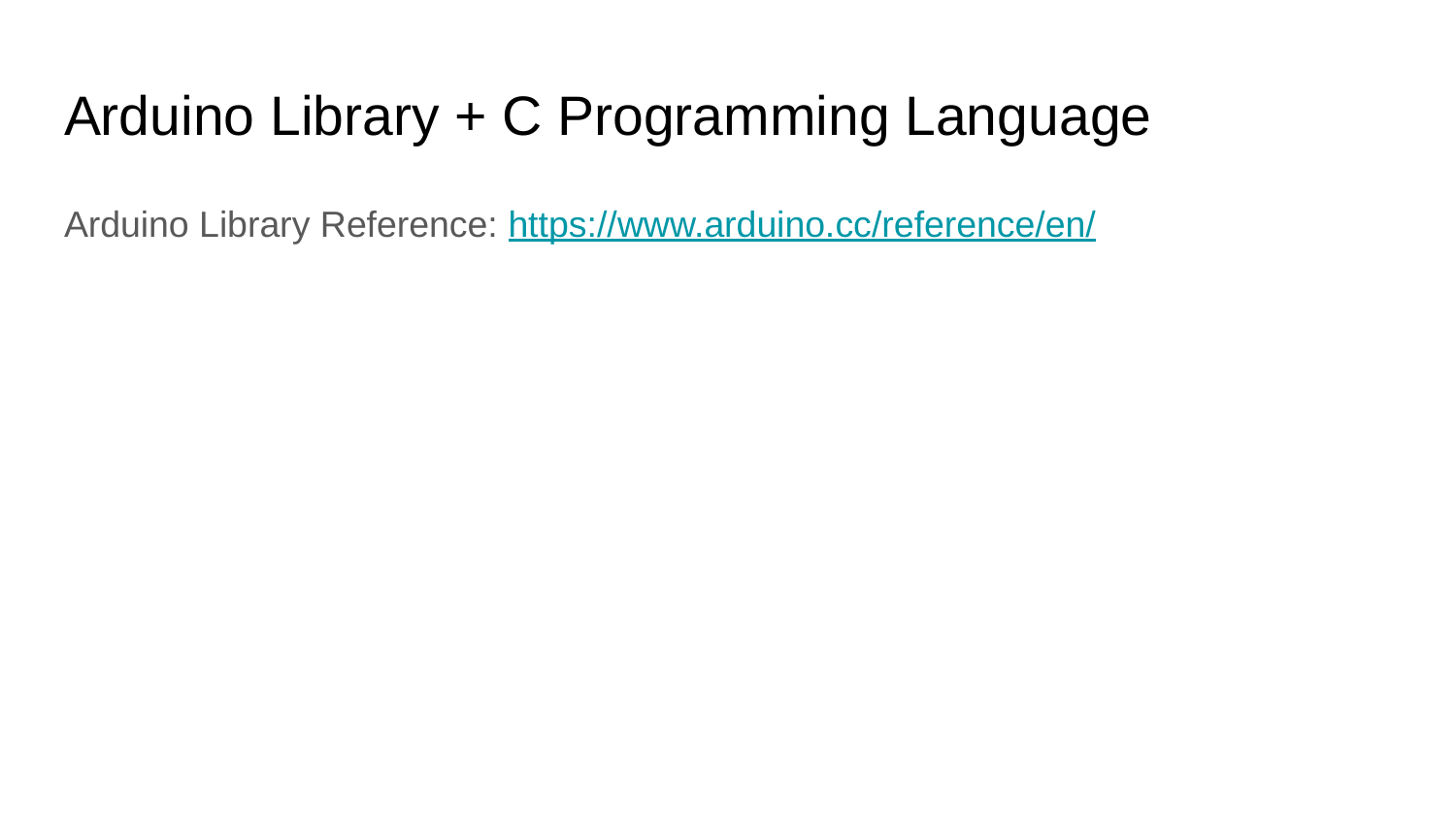

# Arduino Library + C Programming Language
Arduino Library Reference: https://www.arduino.cc/reference/en/